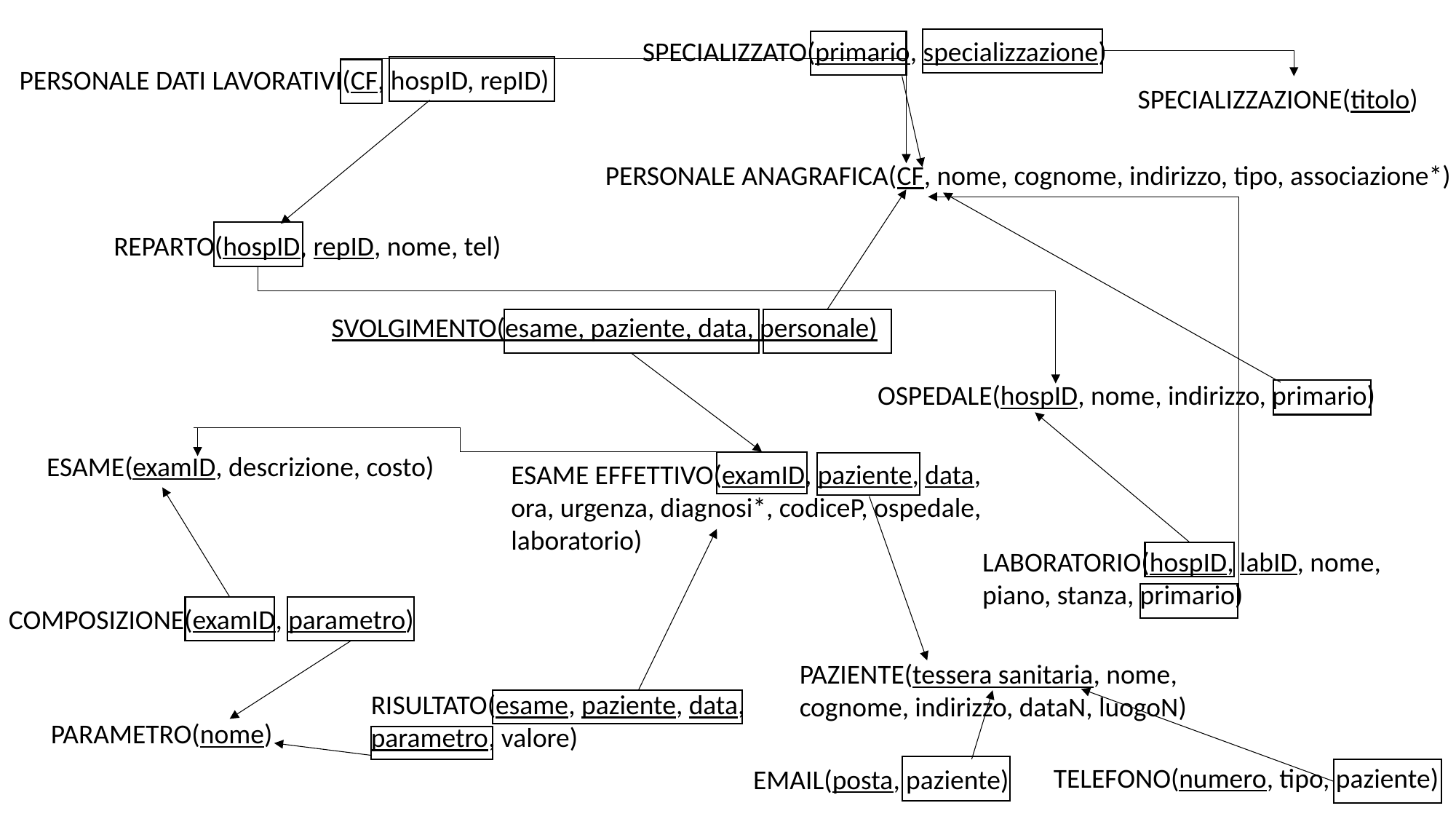

SPECIALIZZATO(primario, specializzazione)

PERSONALE DATI LAVORATIVI(CF, hospID, repID)

SPECIALIZZAZIONE(titolo)
PERSONALE ANAGRAFICA(CF, nome, cognome, indirizzo, tipo, associazione*)

REPARTO(hospID, repID, nome, tel)
SVOLGIMENTO(esame, paziente, data, personale)

OSPEDALE(hospID, nome, indirizzo, primario)

ESAME(examID, descrizione, costo)
ESAME EFFETTIVO(examID, paziente, data,
ora, urgenza, diagnosi*, codiceP, ospedale, laboratorio)

LABORATORIO(hospID, labID, nome,
piano, stanza, primario)

COMPOSIZIONE(examID, parametro)

PAZIENTE(tessera sanitaria, nome,
cognome, indirizzo, dataN, luogoN)
RISULTATO(esame, paziente, data,
parametro, valore)

PARAMETRO(nome)

TELEFONO(numero, tipo, paziente)
EMAIL(posta, paziente)